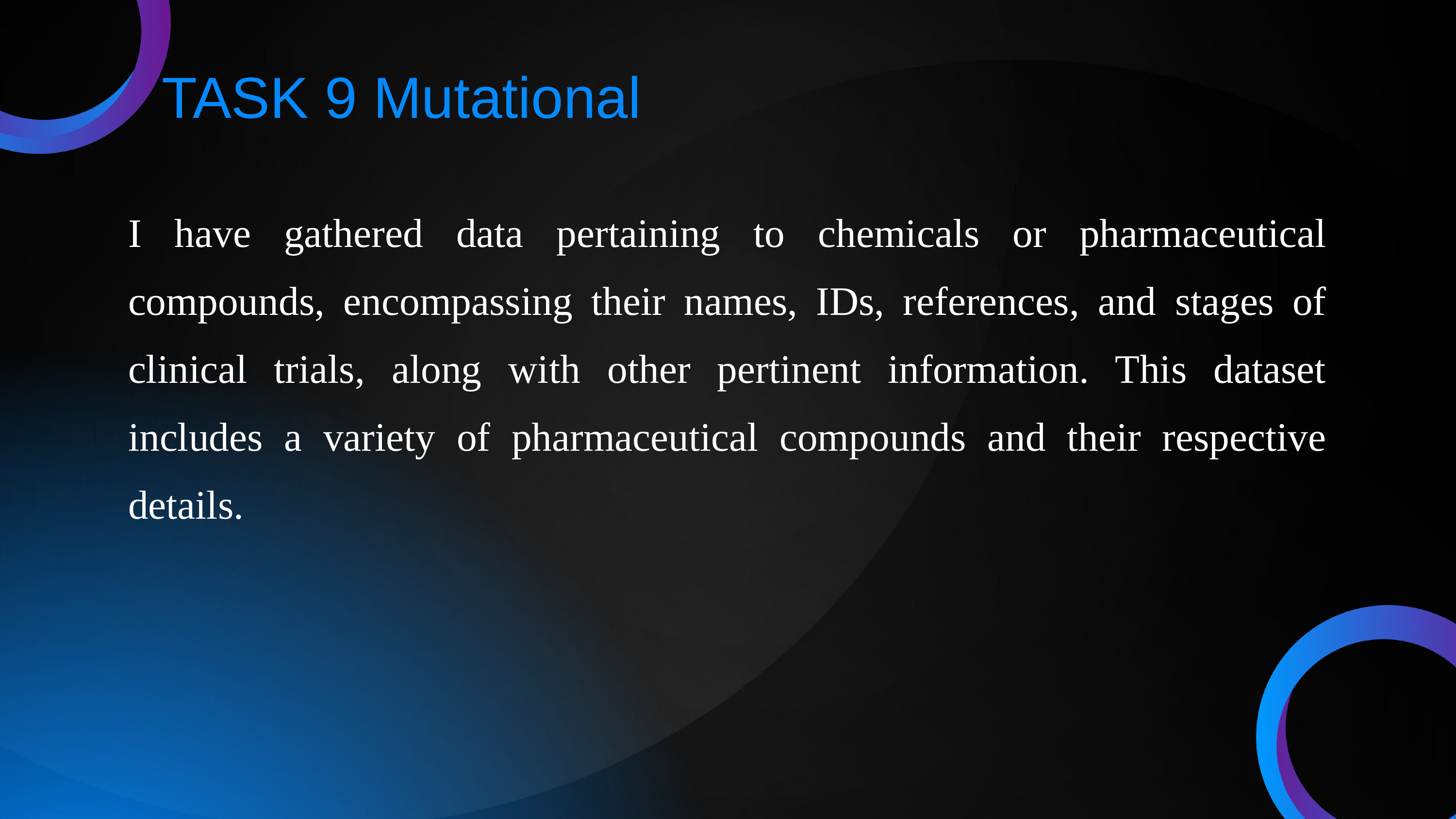

TASK 9 Mutational

I have gathered data pertaining to chemicals or pharmaceutical compounds, encompassing their names, IDs, references, and stages of clinical trials, along with other pertinent information. This dataset includes a variety of pharmaceutical compounds and their respective details.